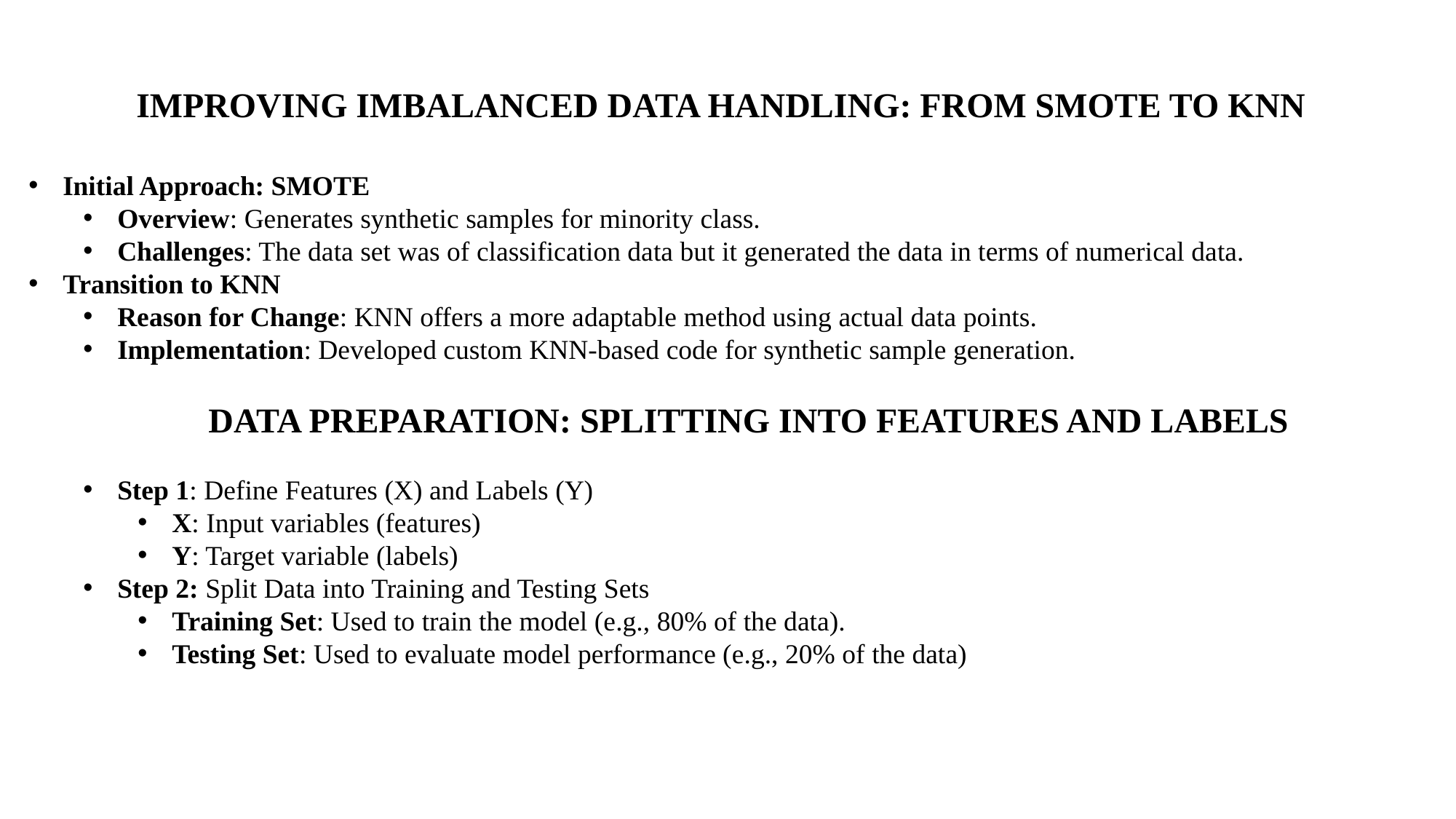

IMPROVING IMBALANCED DATA HANDLING: FROM SMOTE TO KNN

Initial Approach: SMOTE
Overview: Generates synthetic samples for minority class.
Challenges: The data set was of classification data but it generated the data in terms of numerical data.
Transition to KNN
Reason for Change: KNN offers a more adaptable method using actual data points.
Implementation: Developed custom KNN-based code for synthetic sample generation.

DATA PREPARATION: SPLITTING INTO FEATURES AND LABELS

Step 1: Define Features (X) and Labels (Y)
X: Input variables (features)
Y: Target variable (labels)
Step 2: Split Data into Training and Testing Sets
Training Set: Used to train the model (e.g., 80% of the data).
Testing Set: Used to evaluate model performance (e.g., 20% of the data)